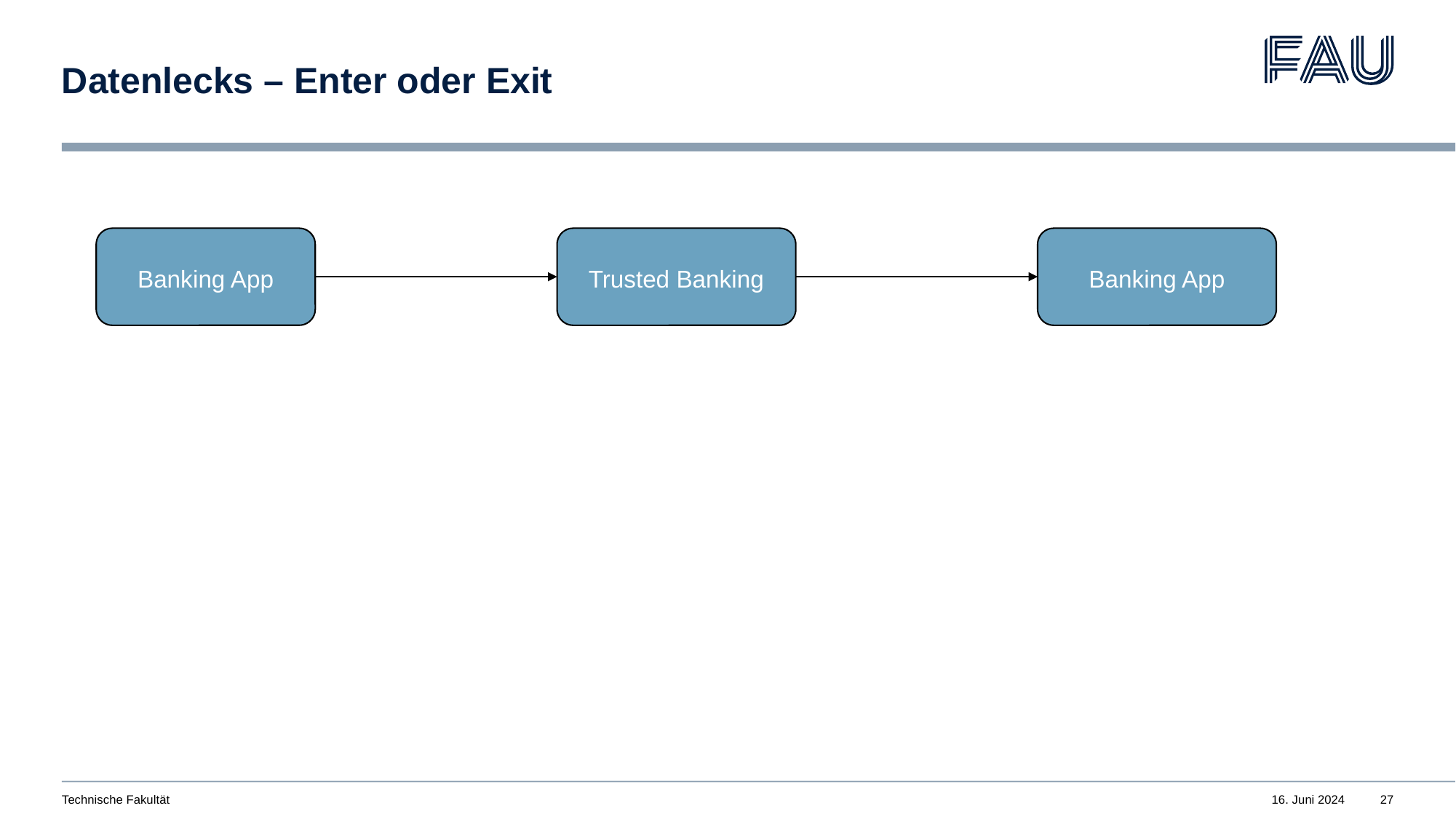

# Datenlecks – Enter oder Exit

Banking App
Trusted Banking
Banking App
Technische Fakultät
16. Juni 2024
27